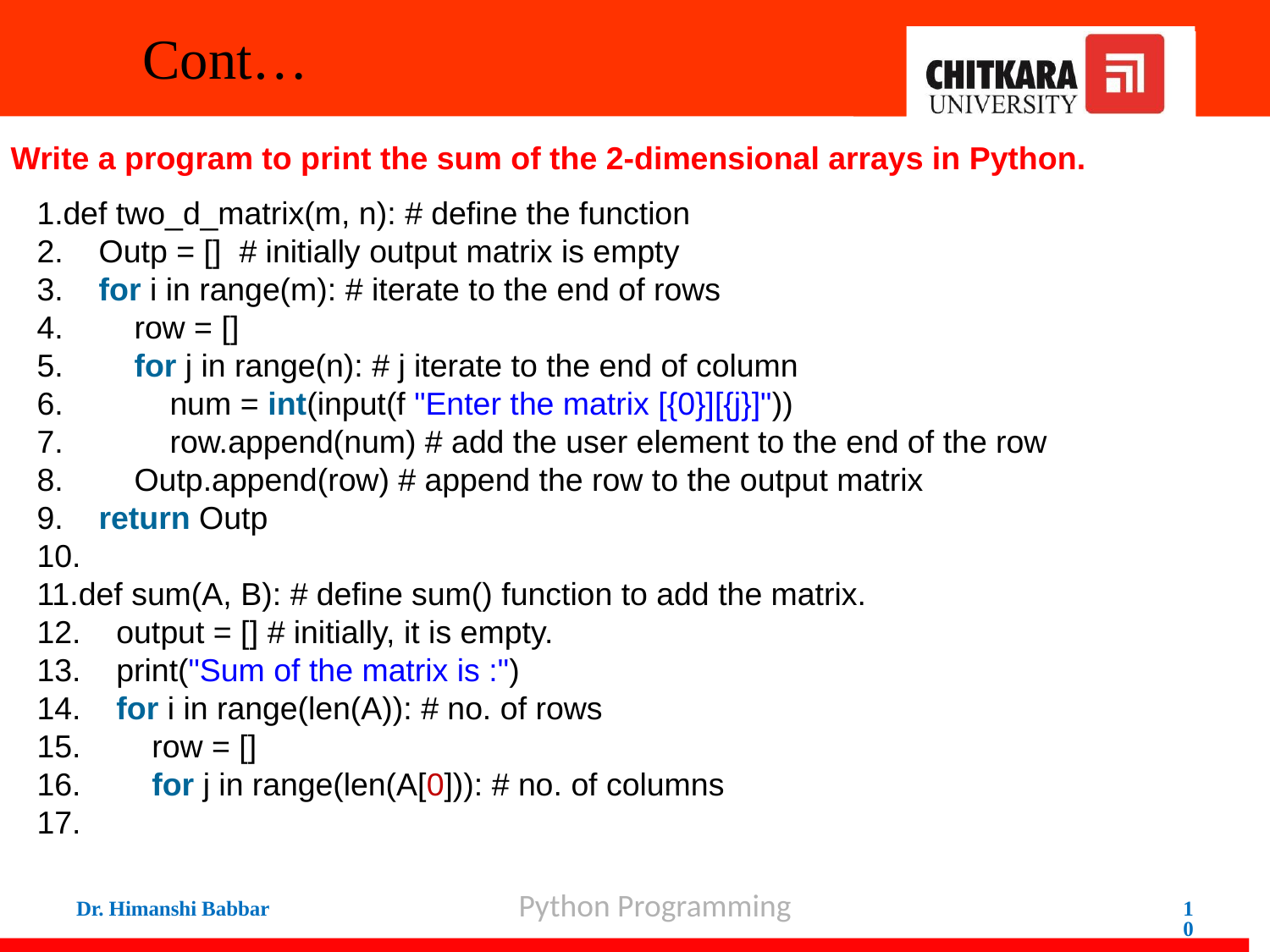

# Cont…
Write a program to print the sum of the 2-dimensional arrays in Python.
def two_d_matrix(m, n): # define the function
    Outp = []  # initially output matrix is empty
    for i in range(m): # iterate to the end of rows
        row = []
        for j in range(n): # j iterate to the end of column
            num = int(input(f "Enter the matrix [{0}][{j}]"))
            row.append(num) # add the user element to the end of the row
        Outp.append(row) # append the row to the output matrix
    return Outp

def sum(A, B): # define sum() function to add the matrix.
    output = [] # initially, it is empty.
    print("Sum of the matrix is :")
    for i in range(len(A)): # no. of rows
        row = []
        for j in range(len(A[0])): # no. of columns

Python Programming
Dr. Himanshi Babbar
10